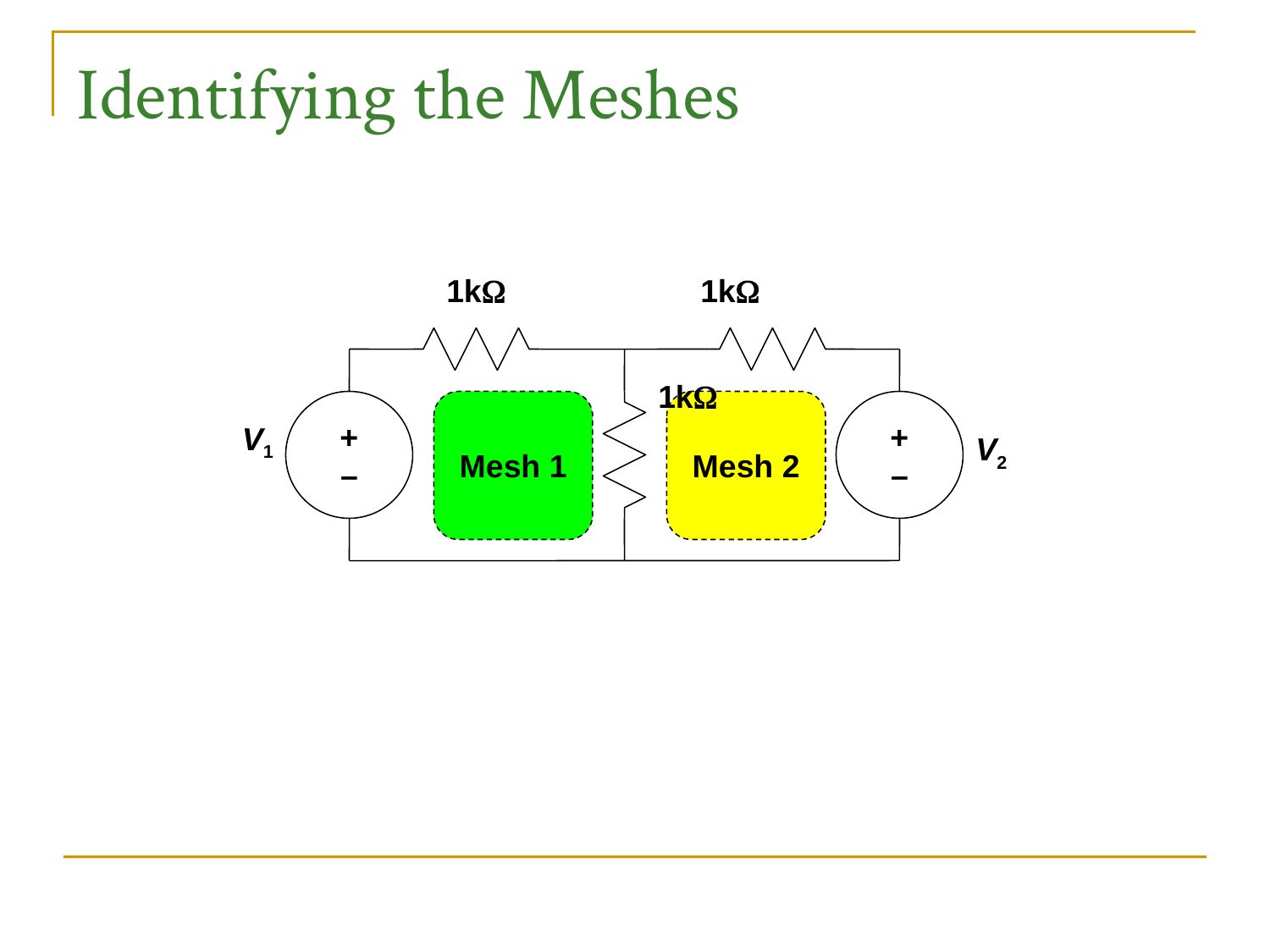

# Identifying the Meshes
1kΩ
1kΩ

1kΩ
+
–
Mesh 1
Mesh 2
+
–
V1
V2